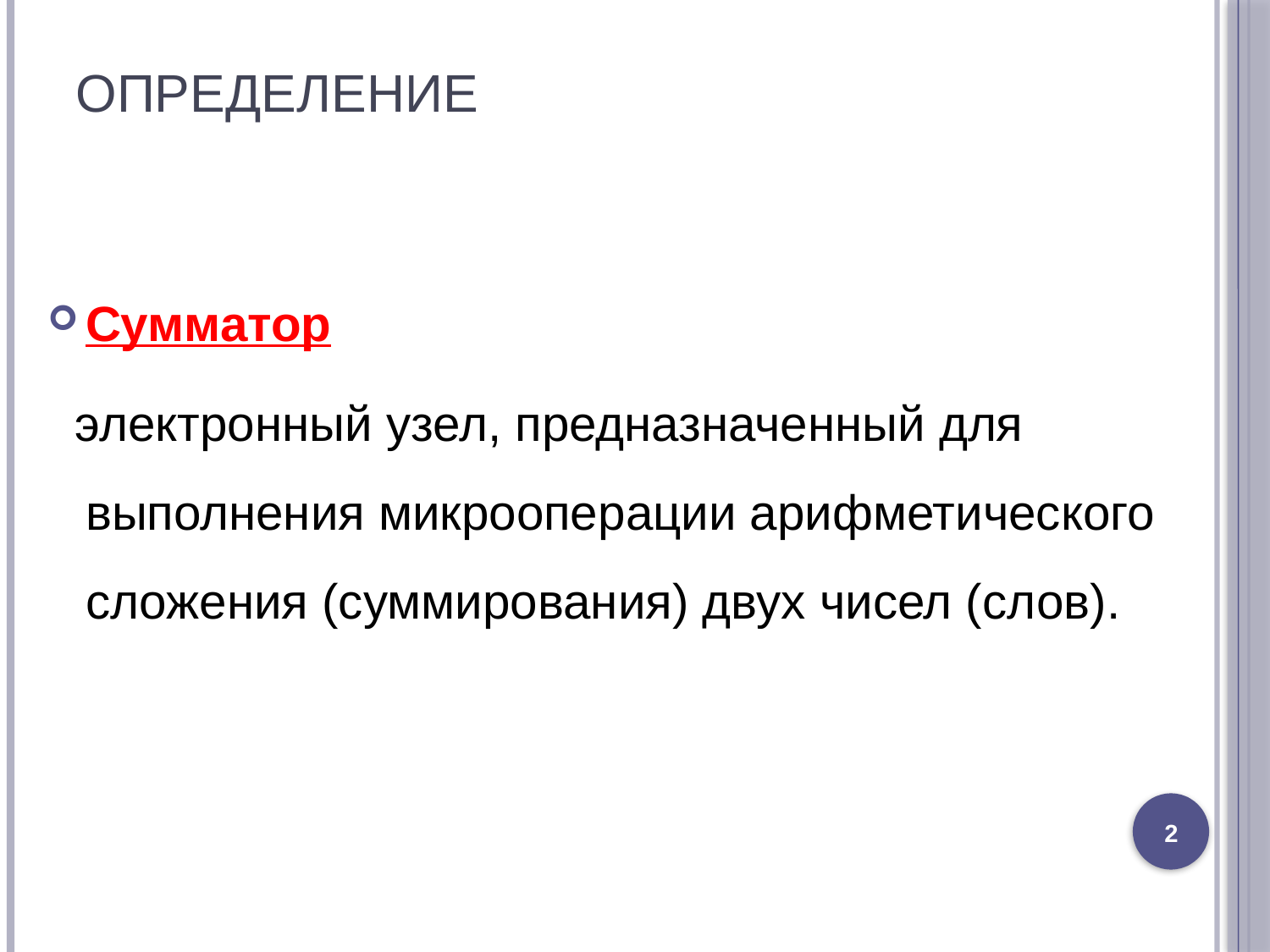

# определение
Сумматор
  электронный узел, предназначенный для выполнения микрооперации арифметического сложения (суммирования) двух чисел (слов).

2